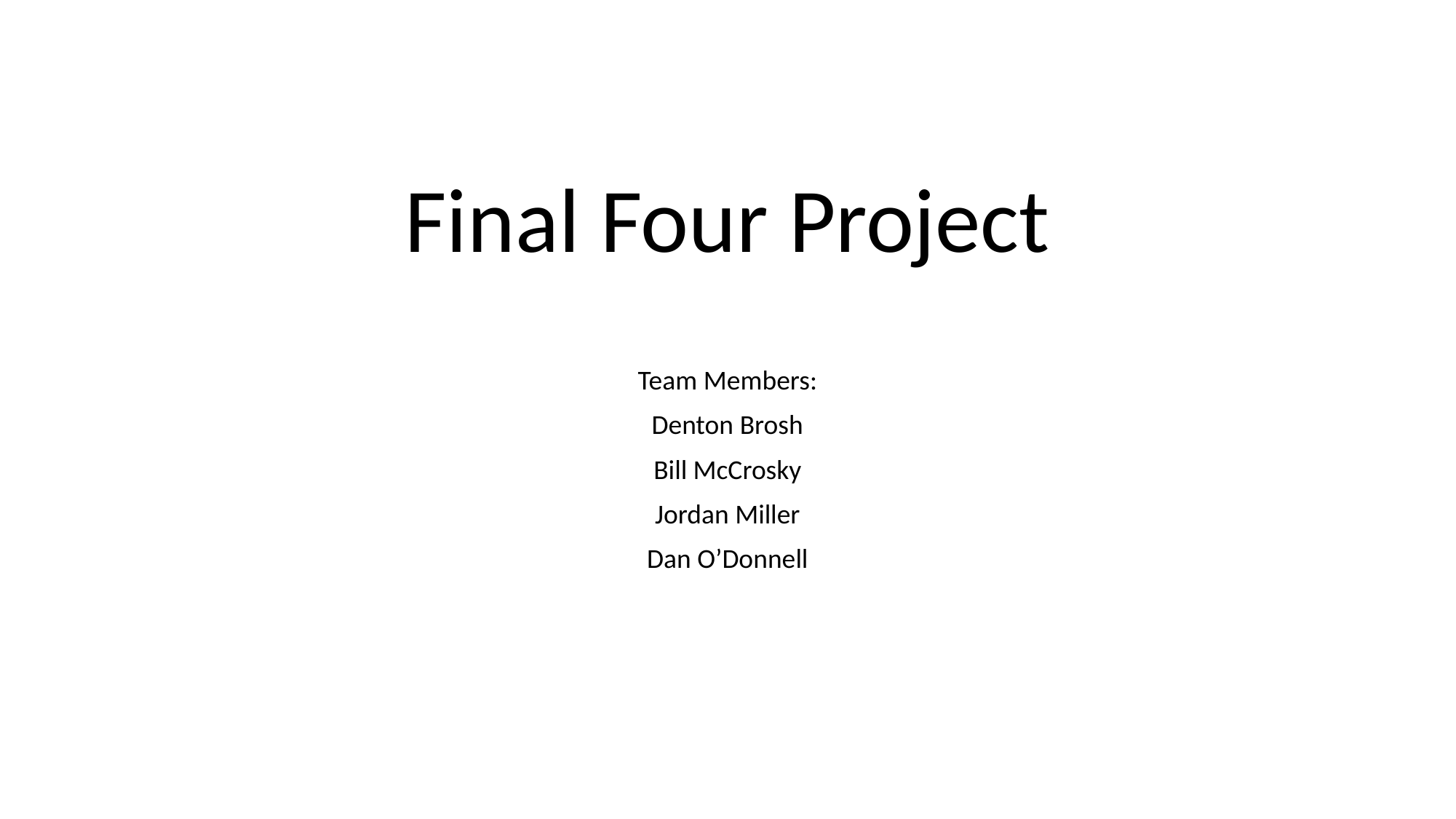

# Final Four Project
Team Members:
Denton Brosh
Bill McCrosky
Jordan Miller
Dan O’Donnell